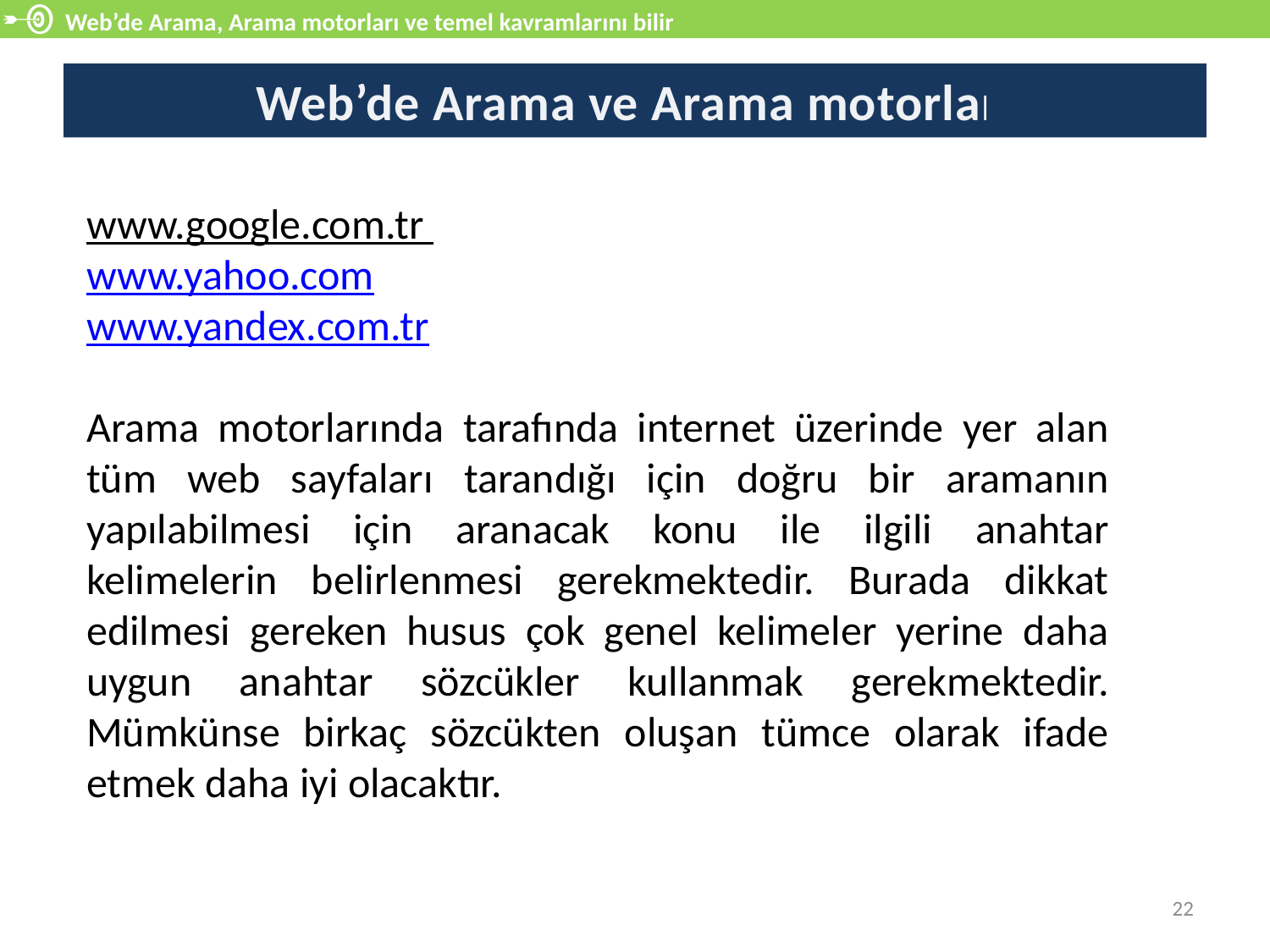

Web’de Arama, Arama motorları ve temel kavramlarını bilir
# Web’de Arama ve Arama motorları
www.google.com.tr
www.yahoo.com
www.yandex.com.tr

Arama motorlarında tarafında internet üzerinde yer alan tüm web sayfaları tarandığı için doğru bir aramanın yapılabilmesi için aranacak konu ile ilgili anahtar kelimelerin belirlenmesi gerekmektedir. Burada dikkat edilmesi gereken husus çok genel kelimeler yerine daha uygun anahtar sözcükler kullanmak gerekmektedir. Mümkünse birkaç sözcükten oluşan tümce olarak ifade etmek daha iyi olacaktır.
22